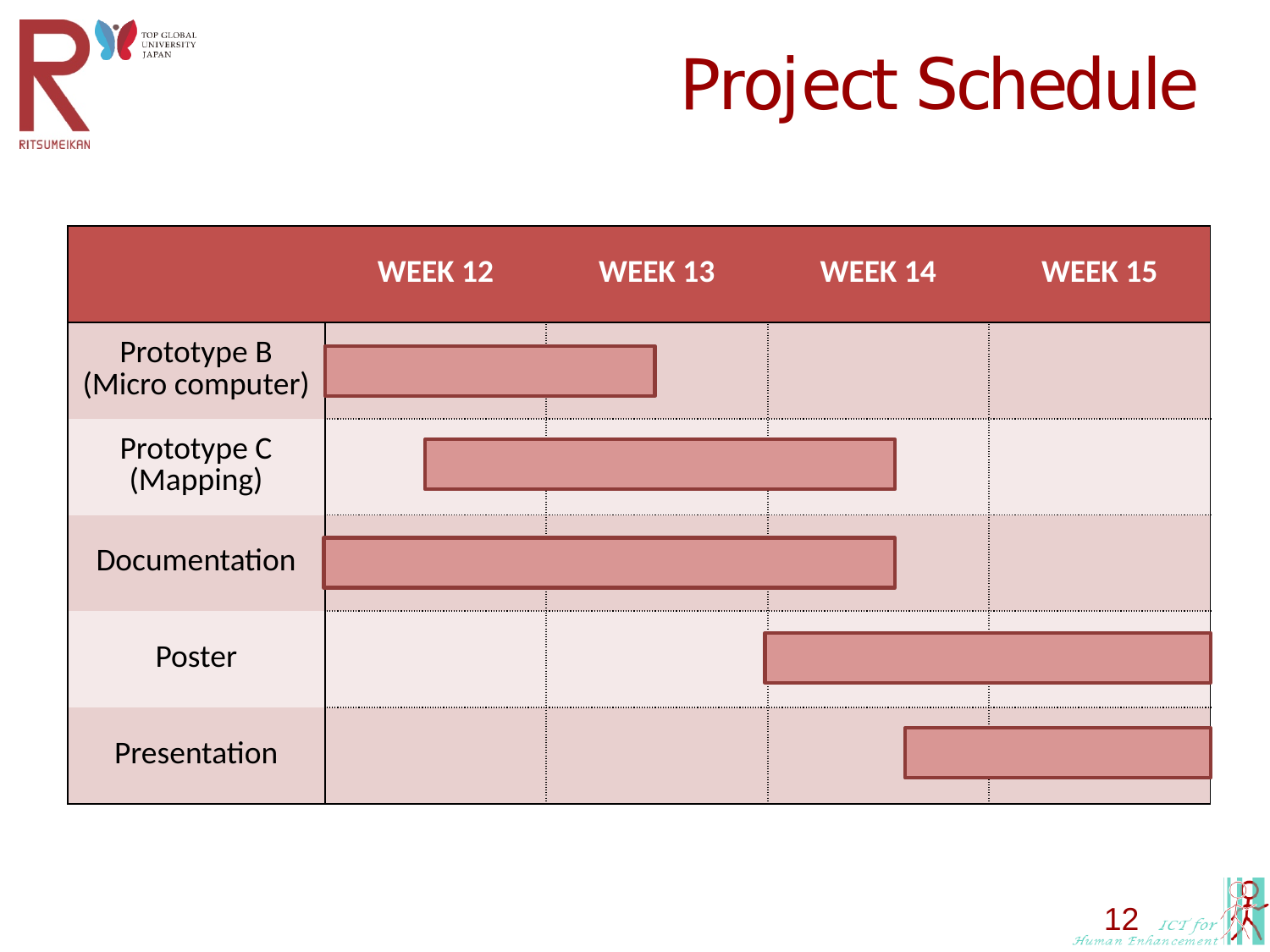

Project Schedule

|  | WEEK 12 | WEEK 13 | WEEK 14 | WEEK 15 |
| --- | --- | --- | --- | --- |
| Prototype B (Micro computer) |  |  |  |  |
| Prototype C (Mapping) |  |  |  |  |
| Documentation |  |  |  |  |
| Poster |  |  |  |  |
| Presentation |  |  |  |  |

12